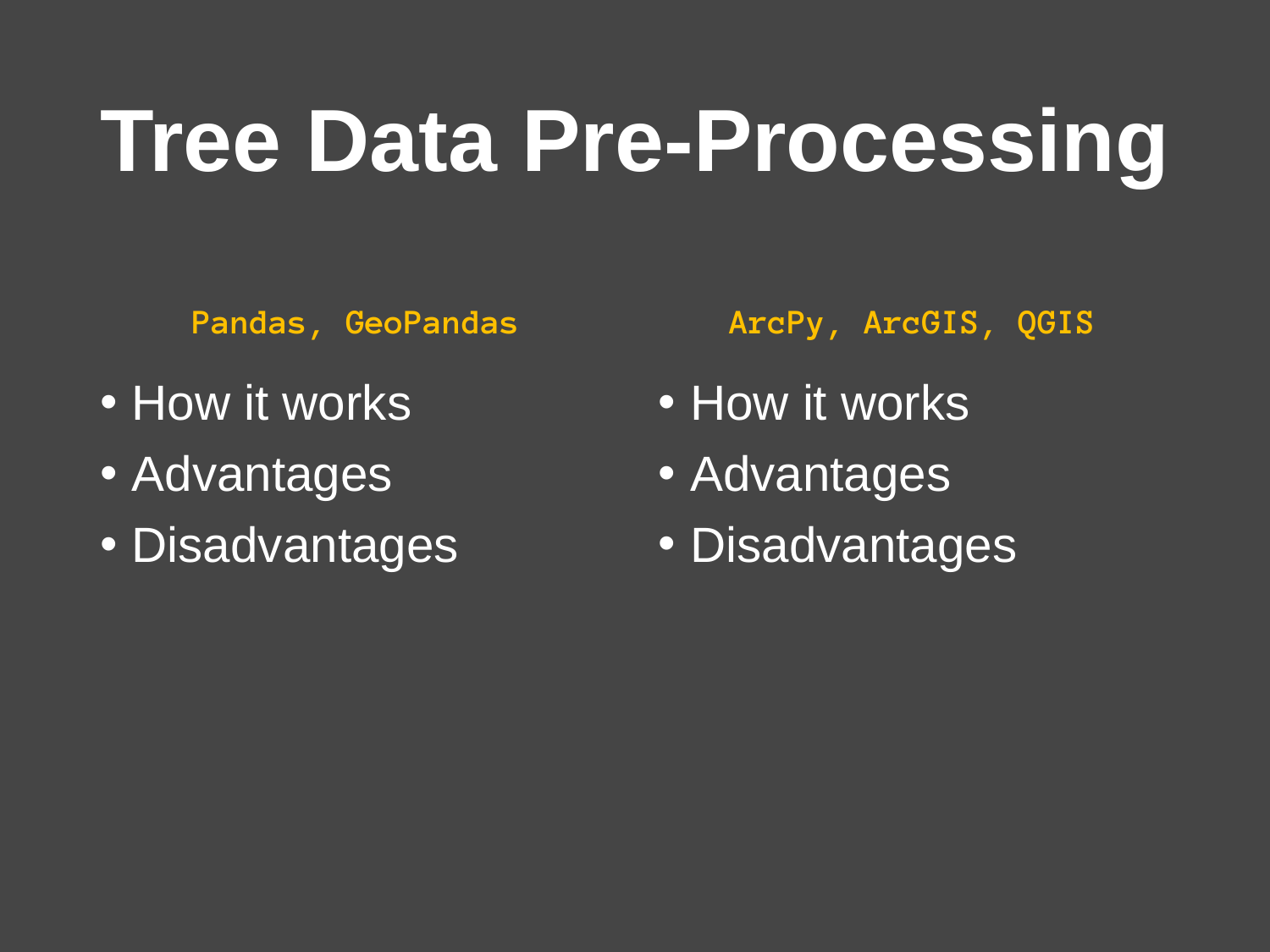

# Tree Data Pre-Processing
Pandas, GeoPandas
ArcPy, ArcGIS, QGIS
How it works
Advantages
Disadvantages
How it works
Advantages
Disadvantages